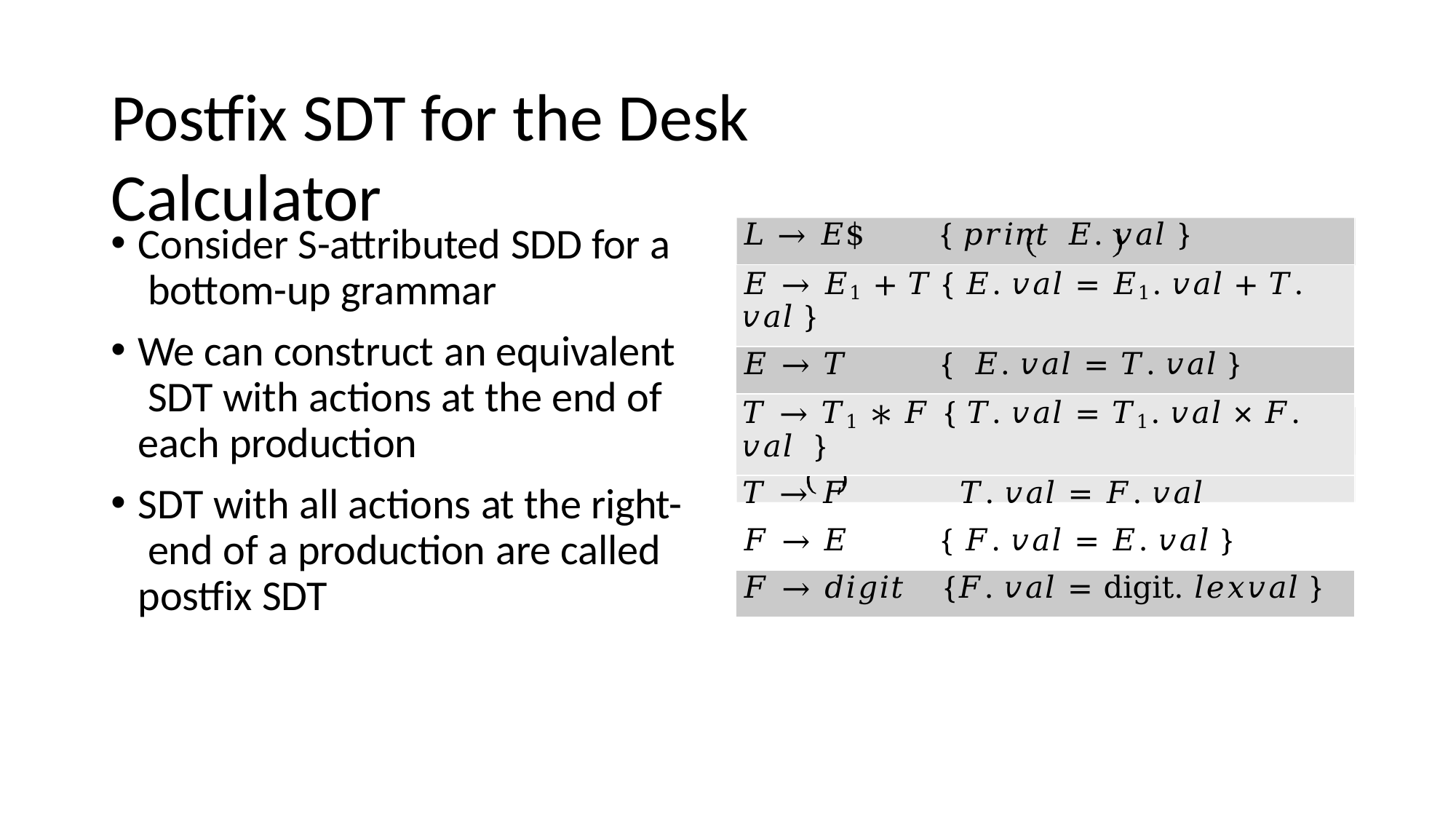

# Postfix SDT for the Desk Calculator
Consider S-attributed SDD for a  bottom-up grammar
We can construct an equivalent  SDT with actions at the end of  each production
SDT with all actions at the right-  end of a production are called  postfix SDT
| 𝐿 → 𝐸$ { 𝑝𝑟𝑖𝑛𝑡 𝐸. 𝑣𝑎𝑙 } |
| --- |
| 𝐸 → 𝐸1 + 𝑇 { 𝐸. 𝑣𝑎𝑙 = 𝐸1. 𝑣𝑎𝑙 + 𝑇. 𝑣𝑎𝑙 } |
| 𝐸 → 𝑇 { 𝐸. 𝑣𝑎𝑙 = 𝑇. 𝑣𝑎𝑙 } |
| 𝑇 → 𝑇1 ∗ 𝐹 { 𝑇. 𝑣𝑎𝑙 = 𝑇1. 𝑣𝑎𝑙 × 𝐹. 𝑣𝑎𝑙 } |
| 𝑇 → 𝐹 𝑇. 𝑣𝑎𝑙 = 𝐹. 𝑣𝑎𝑙 |
| 𝐹 → 𝐸 { 𝐹. 𝑣𝑎𝑙 = 𝐸. 𝑣𝑎𝑙 } |
| 𝐹 → 𝑑𝑖𝑔𝑖𝑡 {𝐹. 𝑣𝑎𝑙 = digit. 𝑙𝑒𝑥𝑣𝑎𝑙 } |